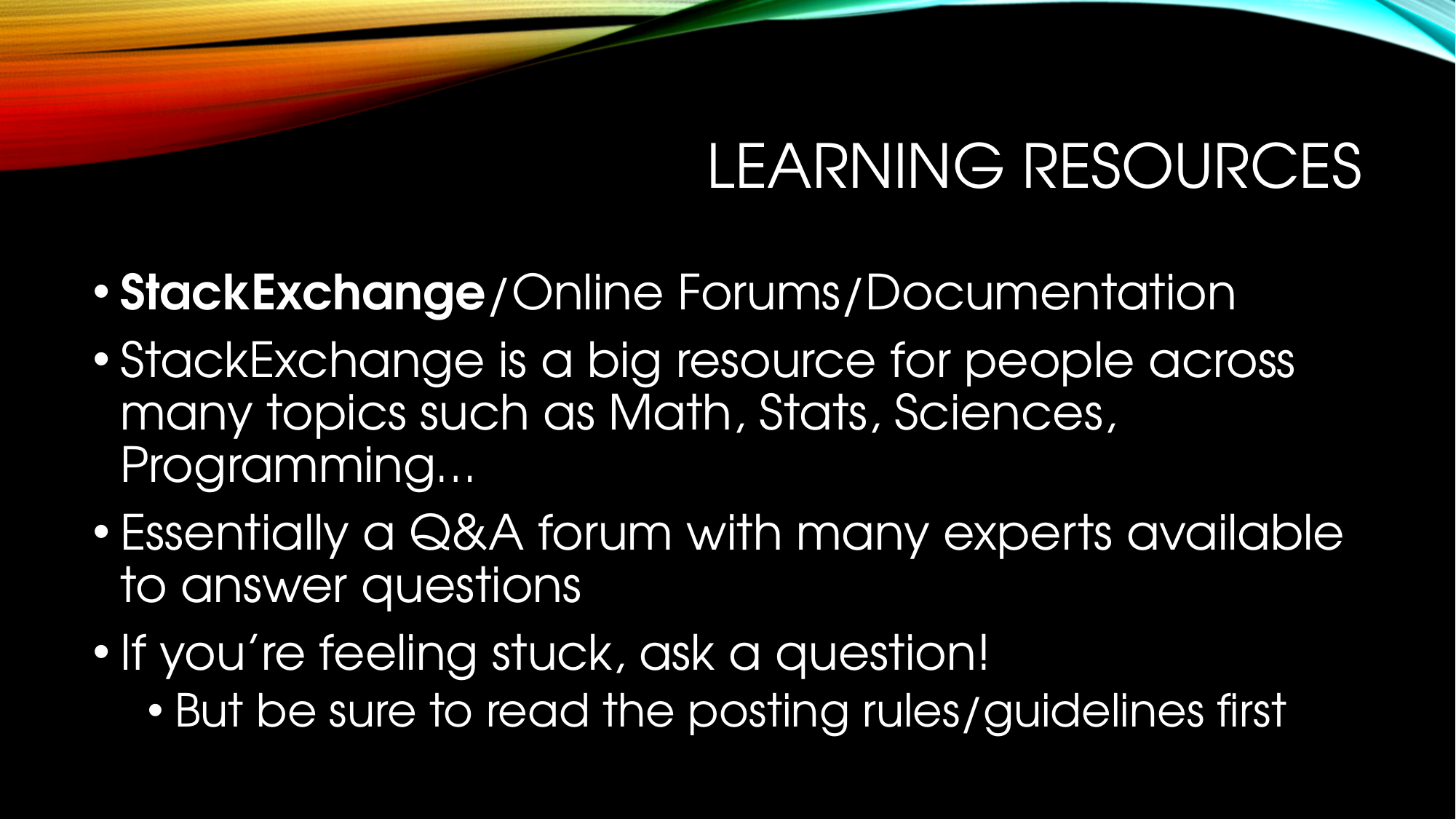

# Learning Resources
StackExchange/Online Forums/Documentation
StackExchange is a big resource for people across many topics such as Math, Stats, Sciences, Programming…
Essentially a Q&A forum with many experts available to answer questions
If you’re feeling stuck, ask a question!
But be sure to read the posting rules/guidelines first